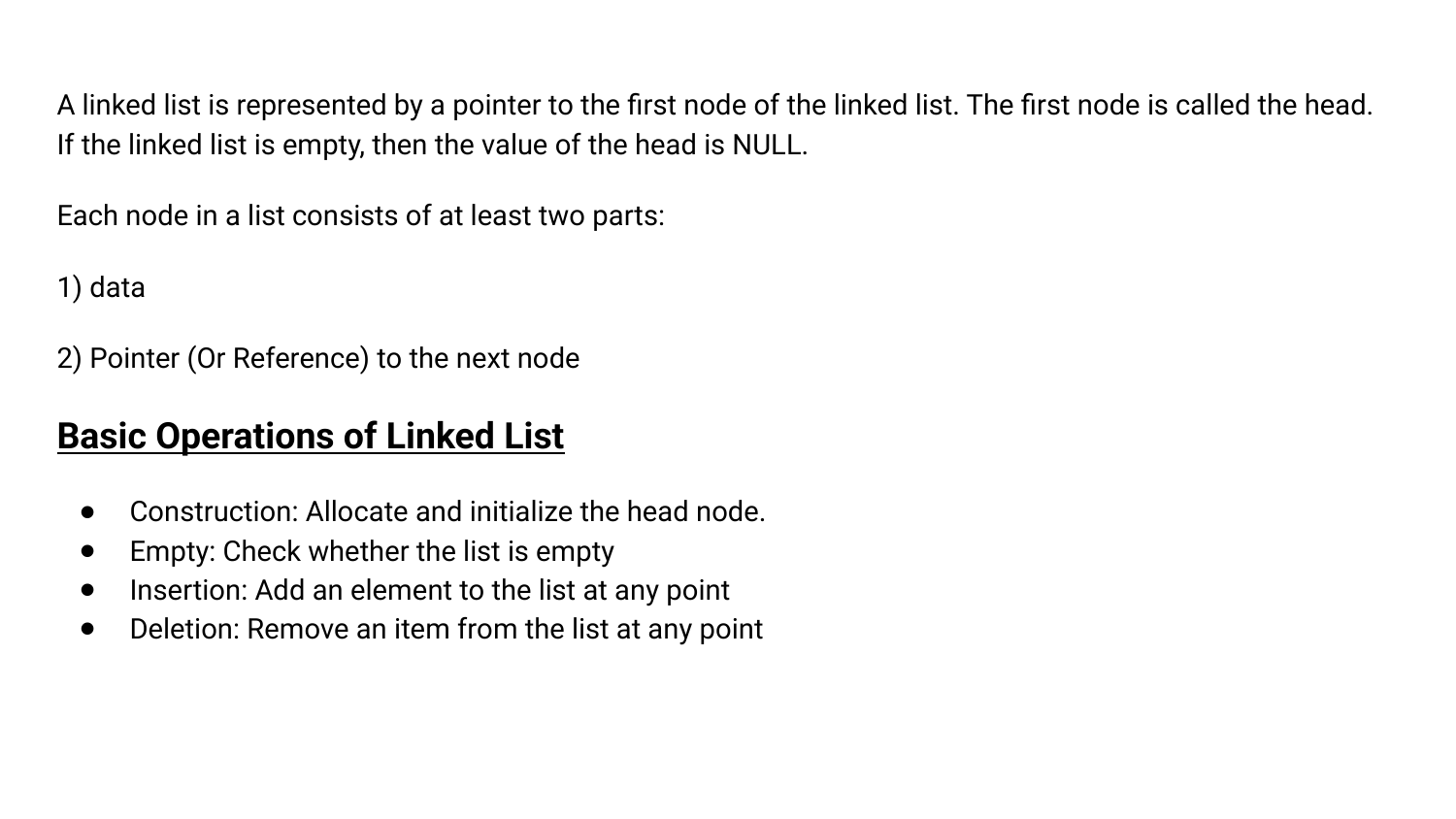

A linked list is represented by a pointer to the first node of the linked list. The first node is called the head. If the linked list is empty, then the value of the head is NULL.
Each node in a list consists of at least two parts:
1) data
2) Pointer (Or Reference) to the next node
Basic Operations of Linked List
Construction: Allocate and initialize the head node.
Empty: Check whether the list is empty
Insertion: Add an element to the list at any point
Deletion: Remove an item from the list at any point